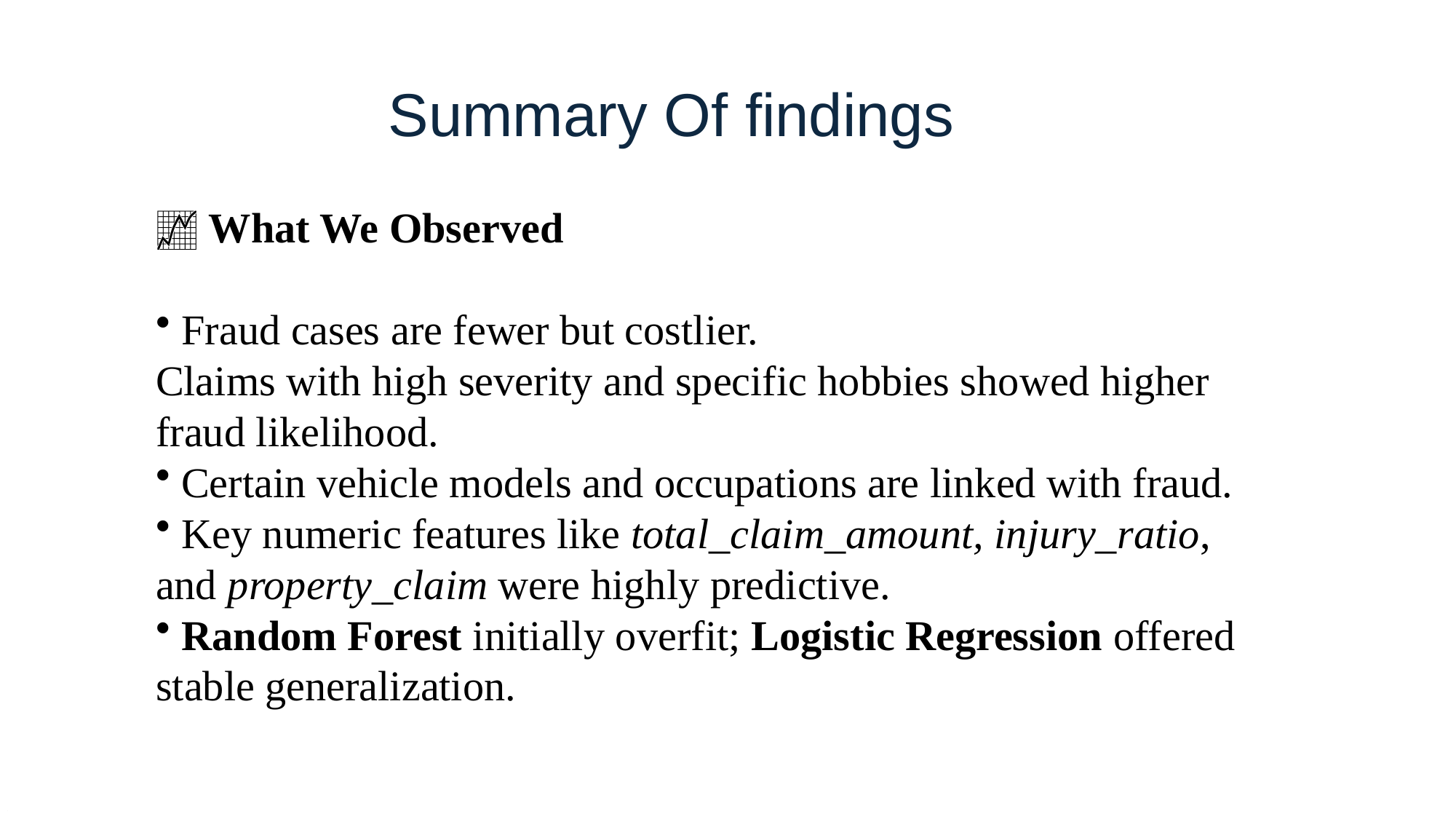

Summary Of findings
📈 What We Observed

 Fraud cases are fewer but costlier.
Claims with high severity and specific hobbies showed higher fraud likelihood.
 Certain vehicle models and occupations are linked with fraud.
 Key numeric features like total_claim_amount, injury_ratio, and property_claim were highly predictive.
 Random Forest initially overfit; Logistic Regression offered stable generalization.